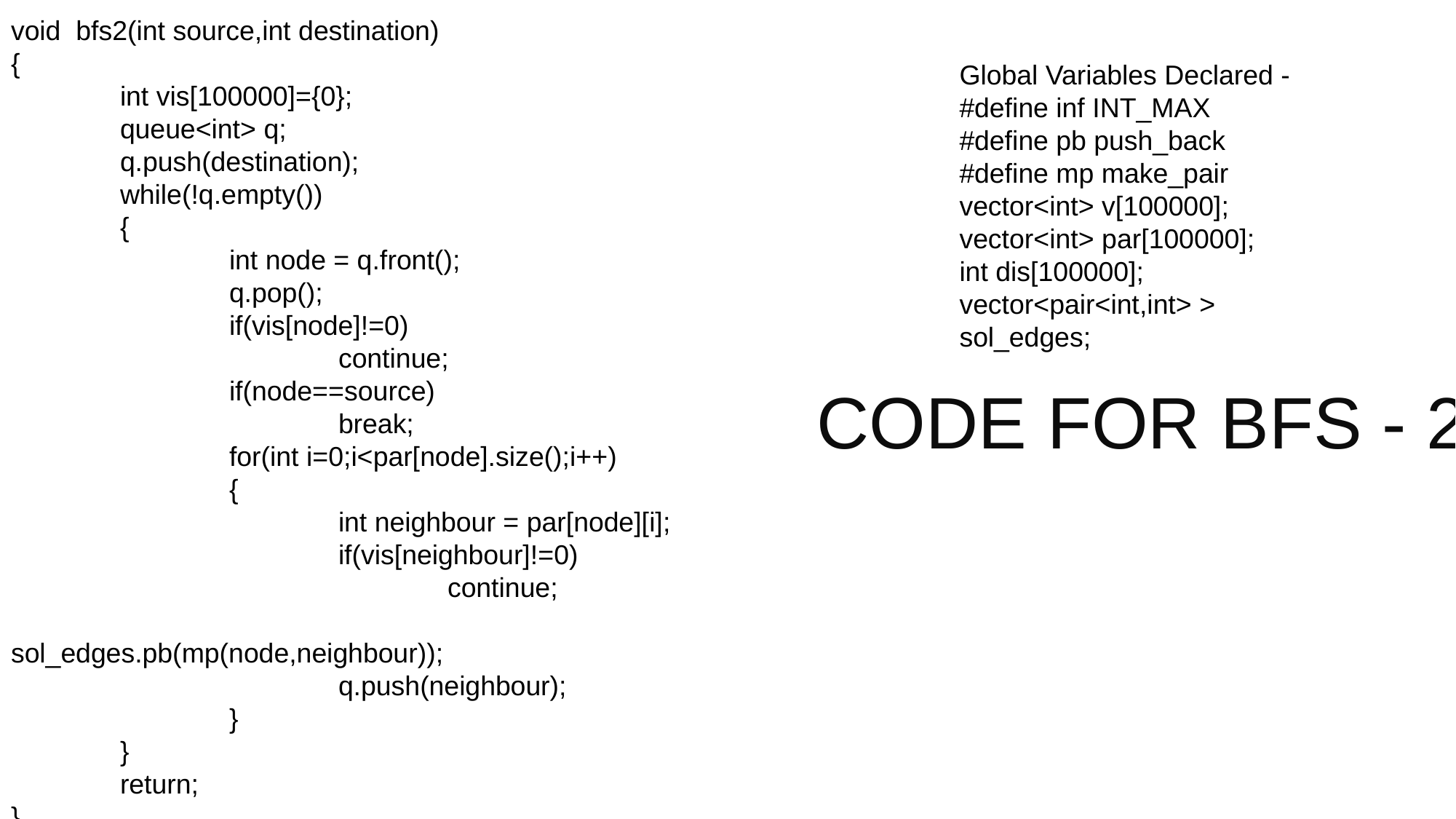

void  bfs2(int source,int destination)
{
	int vis[100000]={0};
	queue<int> q;
	q.push(destination);
	while(!q.empty())
	{
		int node = q.front();
		q.pop();
		if(vis[node]!=0)
			continue;
		if(node==source)
			break;
		for(int i=0;i<par[node].size();i++)
		{
			int neighbour = par[node][i];
			if(vis[neighbour]!=0)
				continue;
			sol_edges.pb(mp(node,neighbour));
			q.push(neighbour);
		}
	}
	return;
}
Global Variables Declared -
#define inf INT_MAX
#define pb push_back
#define mp make_pair
vector<int> v[100000];
vector<int> par[100000];
int dis[100000];
vector<pair<int,int> > sol_edges;

CODE FOR BFS - 2